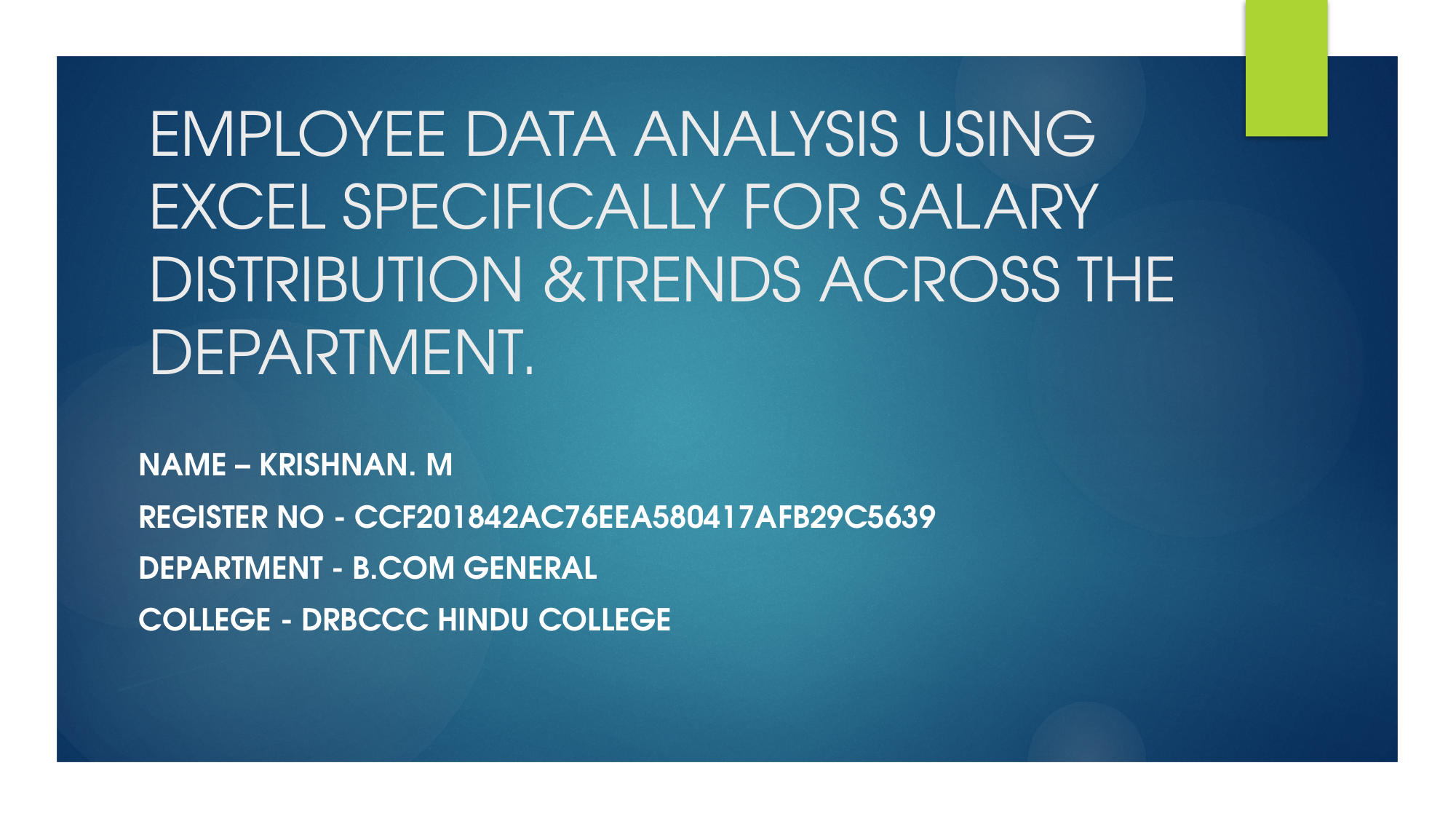

# EMPLOYEE DATA ANALYSIS USING EXCEL SPECIFICALLY FOR SALARY DISTRIBUTION &TRENDS ACROSS THE DEPARTMENT.
Name – Krishnan. M
REGISTER NO - CCF201842AC76EEA580417AFB29C5639
DEPARTMENT - B.com General
COLLEGE - DRBCCC Hindu College